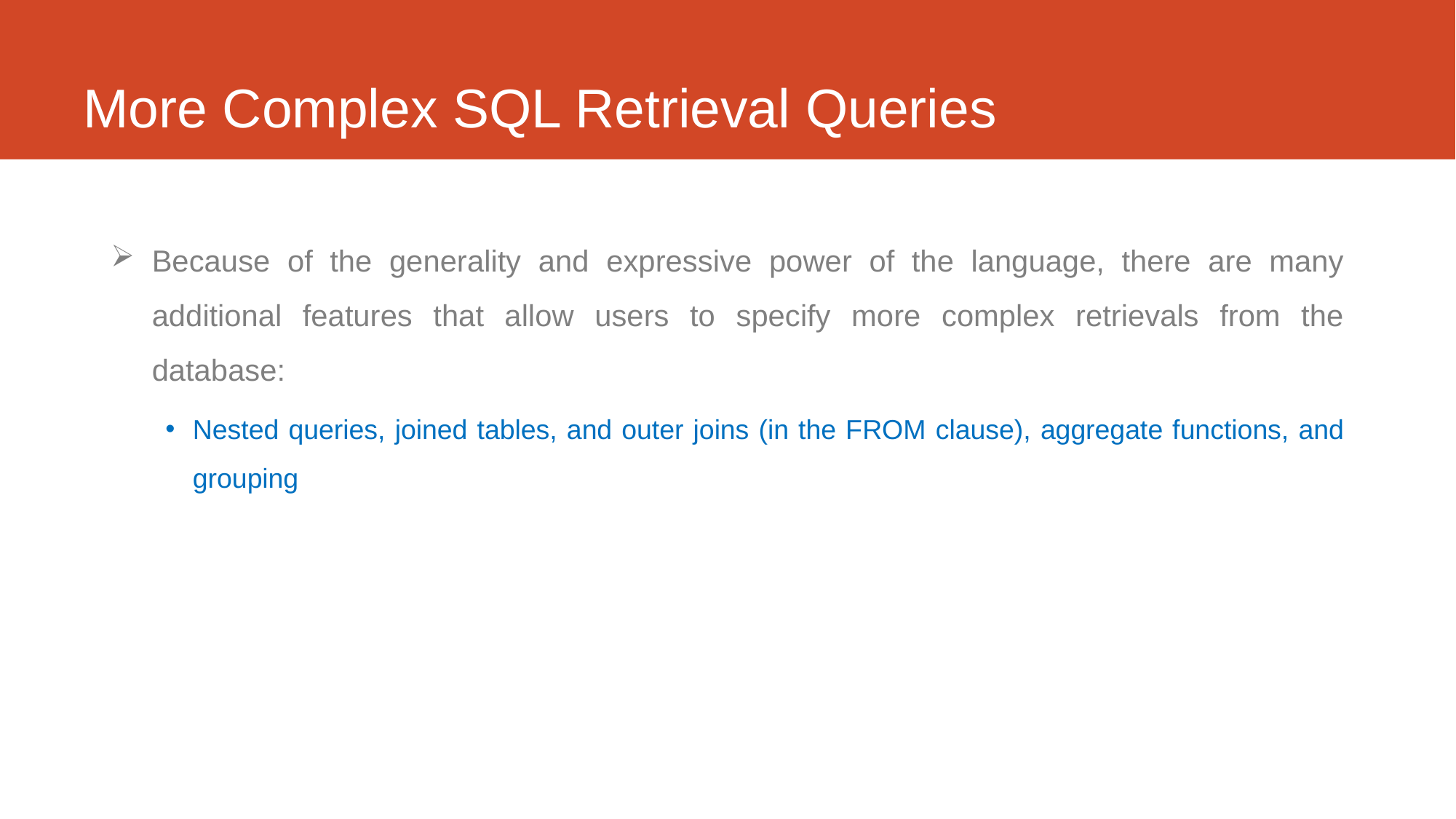

# More Complex SQL Retrieval Queries
Because of the generality and expressive power of the language, there are many additional features that allow users to specify more complex retrievals from the database:
Nested queries, joined tables, and outer joins (in the FROM clause), aggregate functions, and grouping